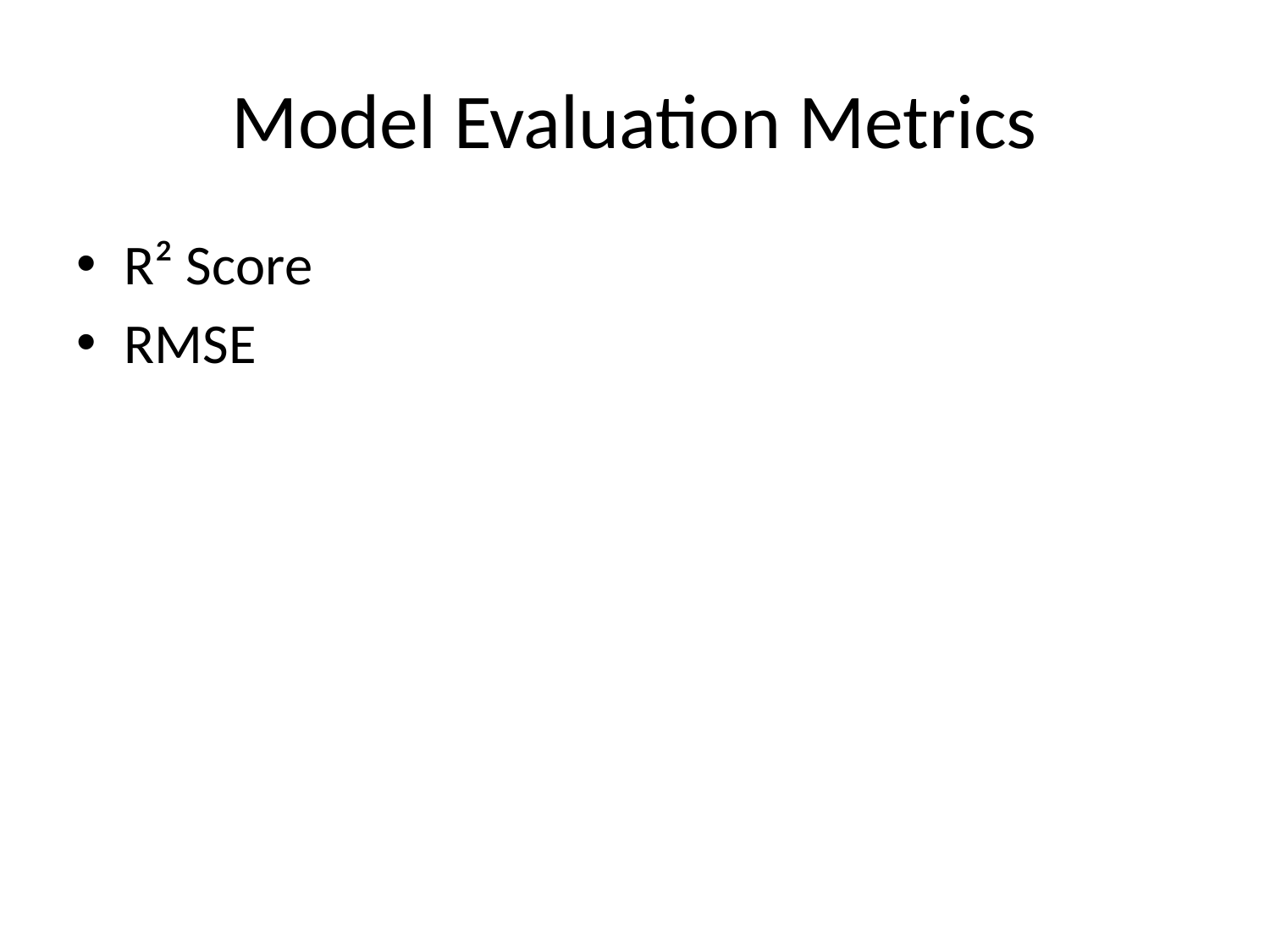

# Model Evaluation Metrics
R² Score
RMSE